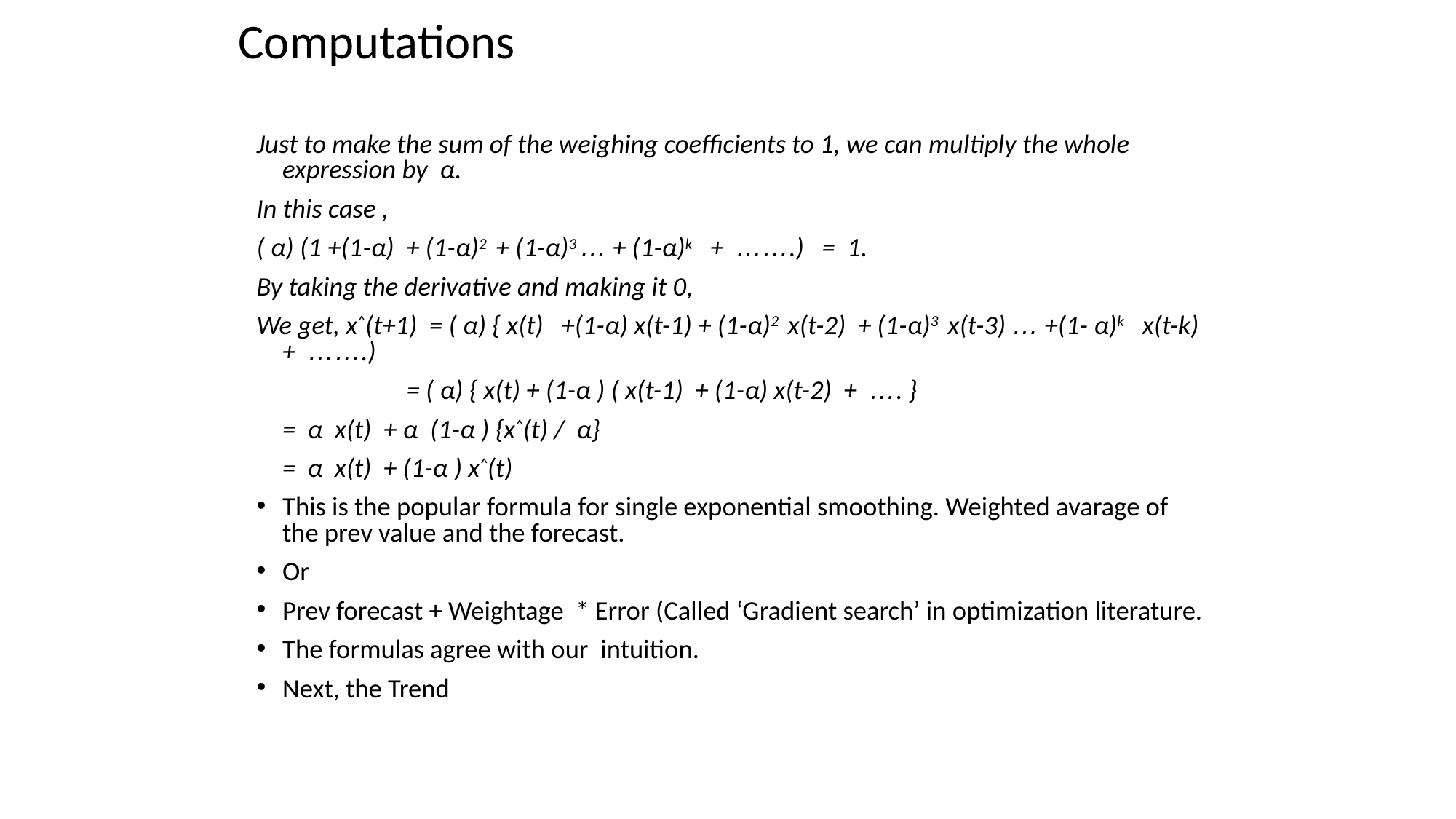

# Computations
Just to make the sum of the weighing coefficients to 1, we can multiply the whole expression by  α.
In this case ,
( α) (1 +(1-α)  + (1-α)2  + (1-α)3 … + (1-α)k   +  …….)   =  1.
By taking the derivative and making it 0,
We get, x^(t+1)  = ( α) { x(t)   +(1-α) x(t-1) + (1-α)2  x(t-2)  + (1-α)3  x(t-3) … +(1- α)k   x(t-k) +  …….)
                         = ( α) { x(t) + (1-α ) ( x(t-1)  + (1-α) x(t-2)  +  …. }
			=  α  x(t)  + α  (1-α ) {x^(t) /  α}
			=  α  x(t)  + (1-α ) x^(t)
This is the popular formula for single exponential smoothing. Weighted avarage of the prev value and the forecast.
Or
Prev forecast + Weightage  * Error (Called ‘Gradient search’ in optimization literature.
The formulas agree with our  intuition.
Next, the Trend